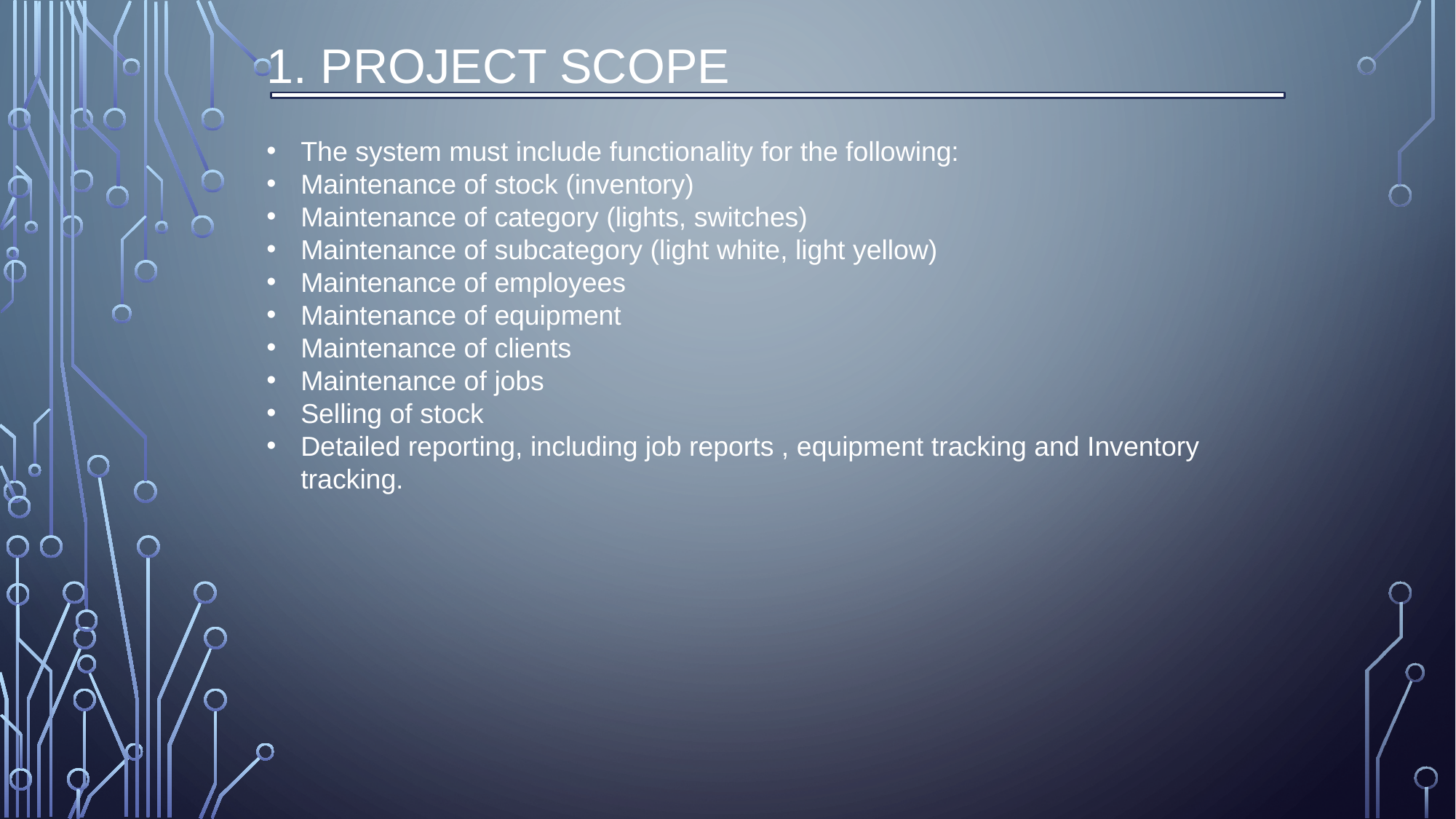

# 1. Project Scope
The system must include functionality for the following:
Maintenance of stock (inventory)
Maintenance of category (lights, switches)
Maintenance of subcategory (light white, light yellow)
Maintenance of employees
Maintenance of equipment
Maintenance of clients
Maintenance of jobs
Selling of stock
Detailed reporting, including job reports , equipment tracking and Inventory tracking.